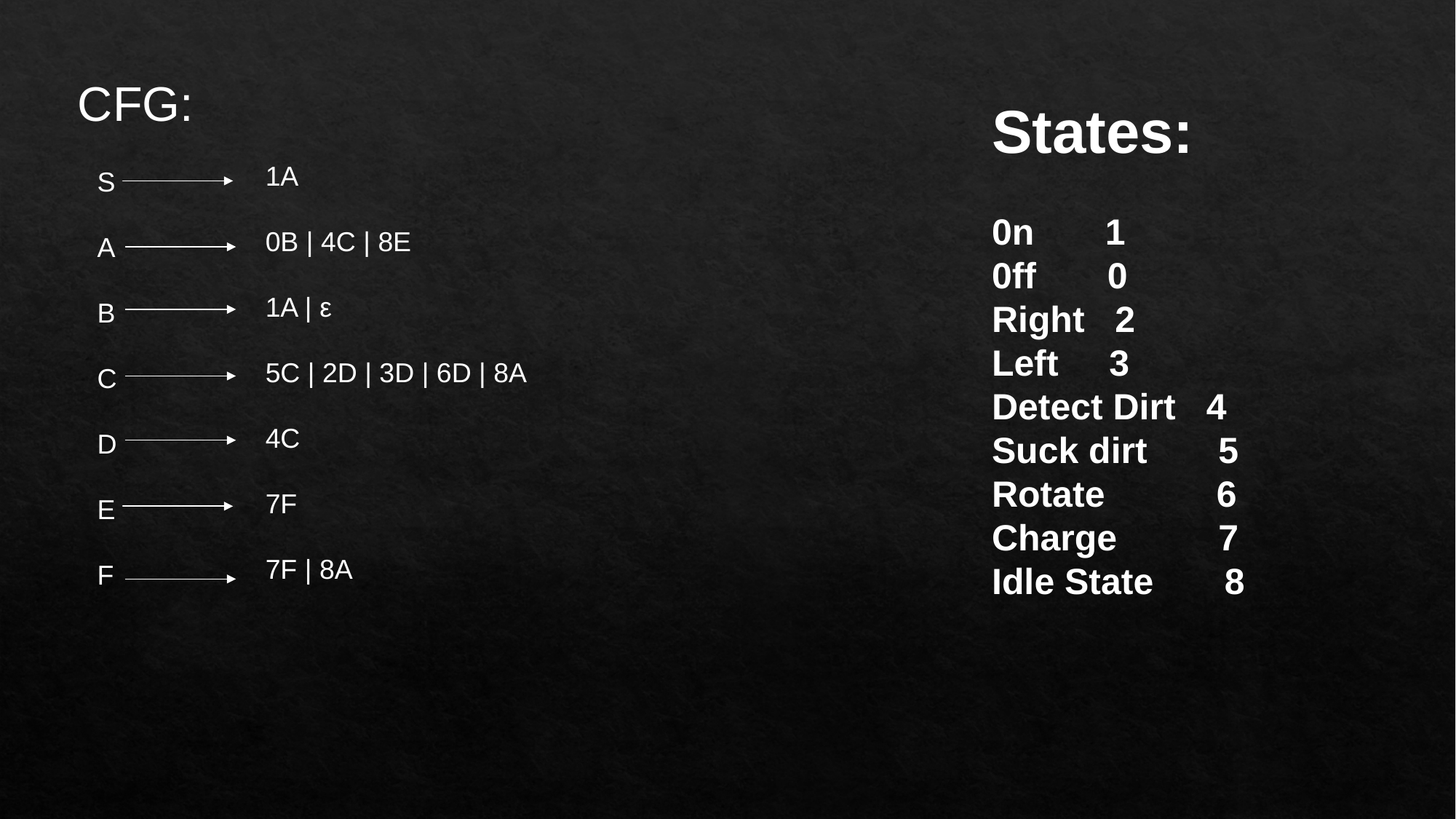

CFG:
States:

0n       1
0ff       0
Right   2
Left     3
Detect Dirt   4
Suck dirt       5
Rotate           6
Charge          7
Idle State       8

S

A

B

C

D

E

F

1A

0B | 4C | 8E

1A | ε

5C | 2D | 3D | 6D | 8A

4C

7F

7F | 8A